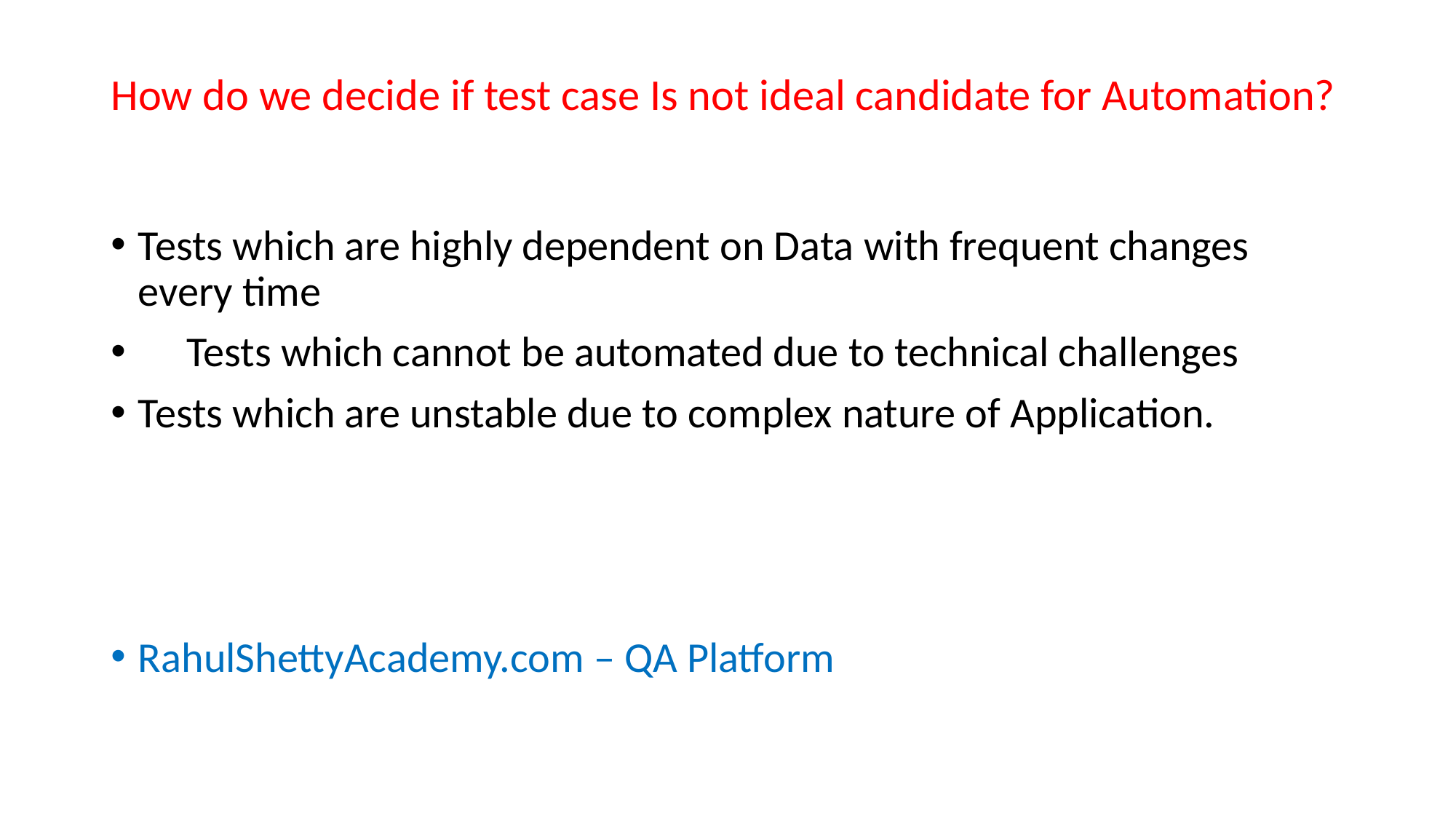

# How do we decide if test case Is not ideal candidate for Automation?
Tests which are highly dependent on Data with frequent changes every time
     Tests which cannot be automated due to technical challenges
Tests which are unstable due to complex nature of Application.

RahulShettyAcademy.com – QA Platform